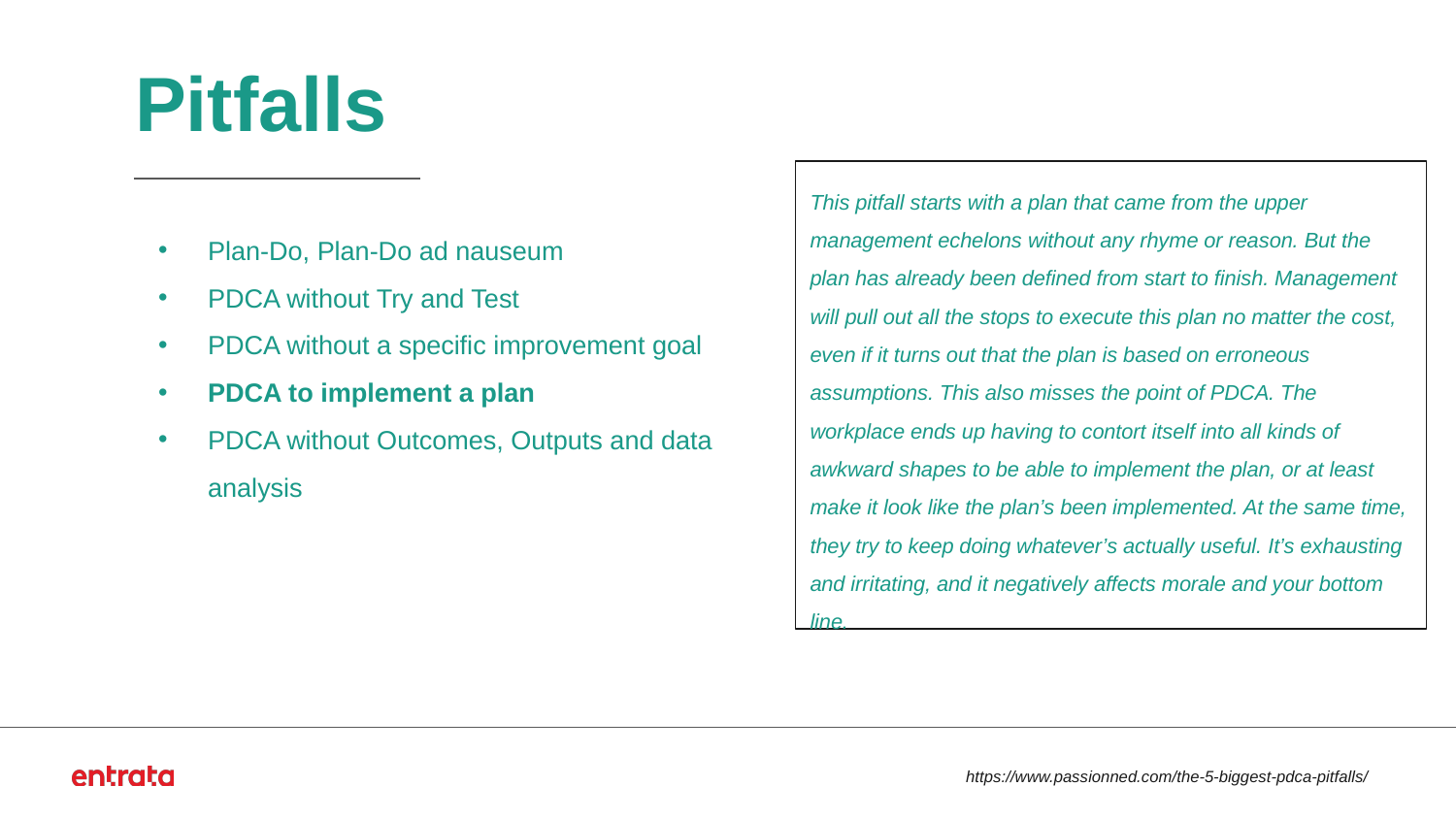

Pitfalls
This pitfall starts with a plan that came from the upper management echelons without any rhyme or reason. But the plan has already been defined from start to finish. Management will pull out all the stops to execute this plan no matter the cost, even if it turns out that the plan is based on erroneous assumptions. This also misses the point of PDCA. The workplace ends up having to contort itself into all kinds of awkward shapes to be able to implement the plan, or at least make it look like the plan’s been implemented. At the same time, they try to keep doing whatever’s actually useful. It’s exhausting and irritating, and it negatively affects morale and your bottom line.
Plan-Do, Plan-Do ad nauseum
PDCA without Try and Test
PDCA without a specific improvement goal
PDCA to implement a plan
PDCA without Outcomes, Outputs and data analysis
https://www.passionned.com/the-5-biggest-pdca-pitfalls/